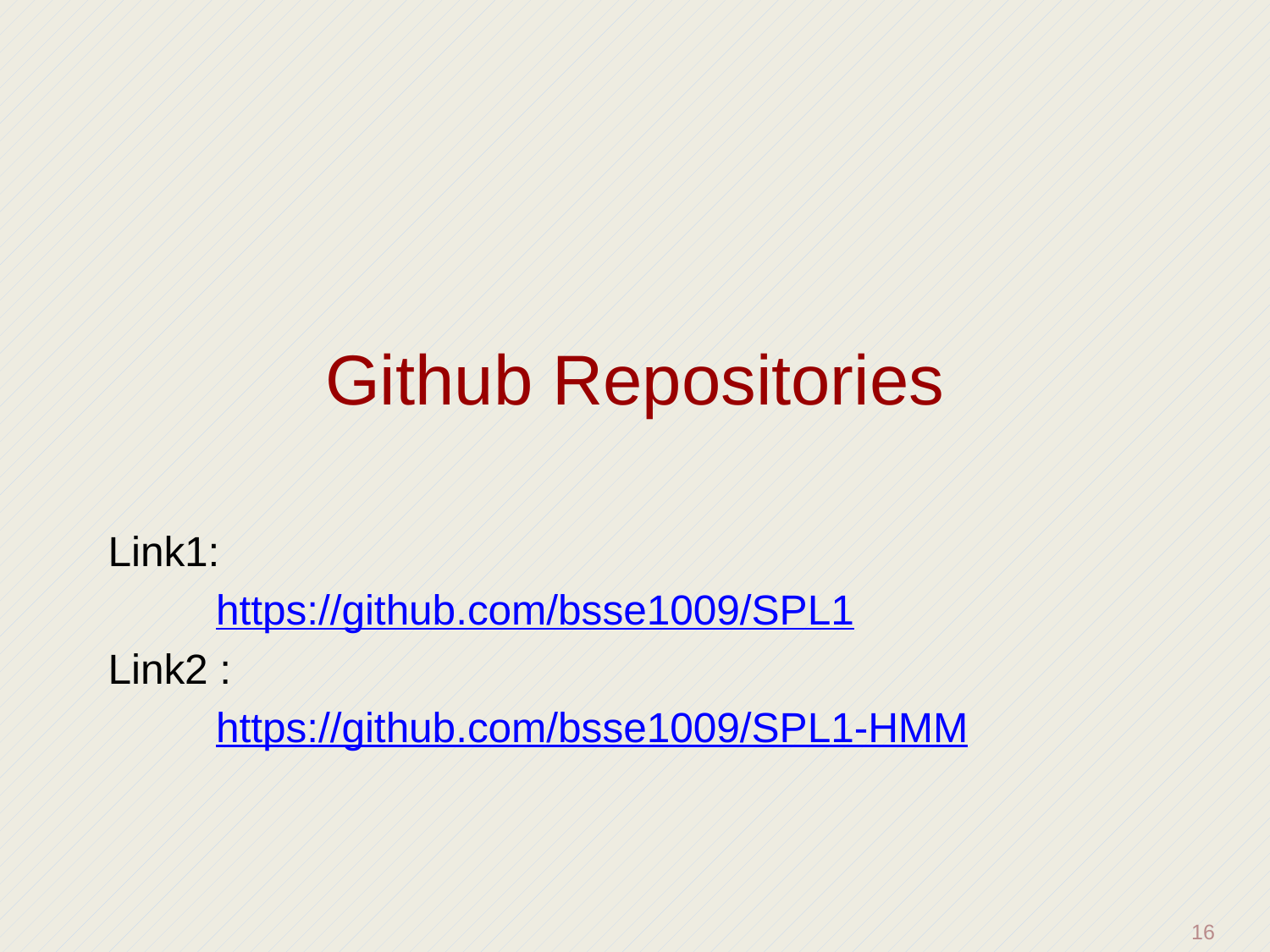

# Github Repositories
Link1:
	https://github.com/bsse1009/SPL1
Link2 :
	https://github.com/bsse1009/SPL1-HMM

16